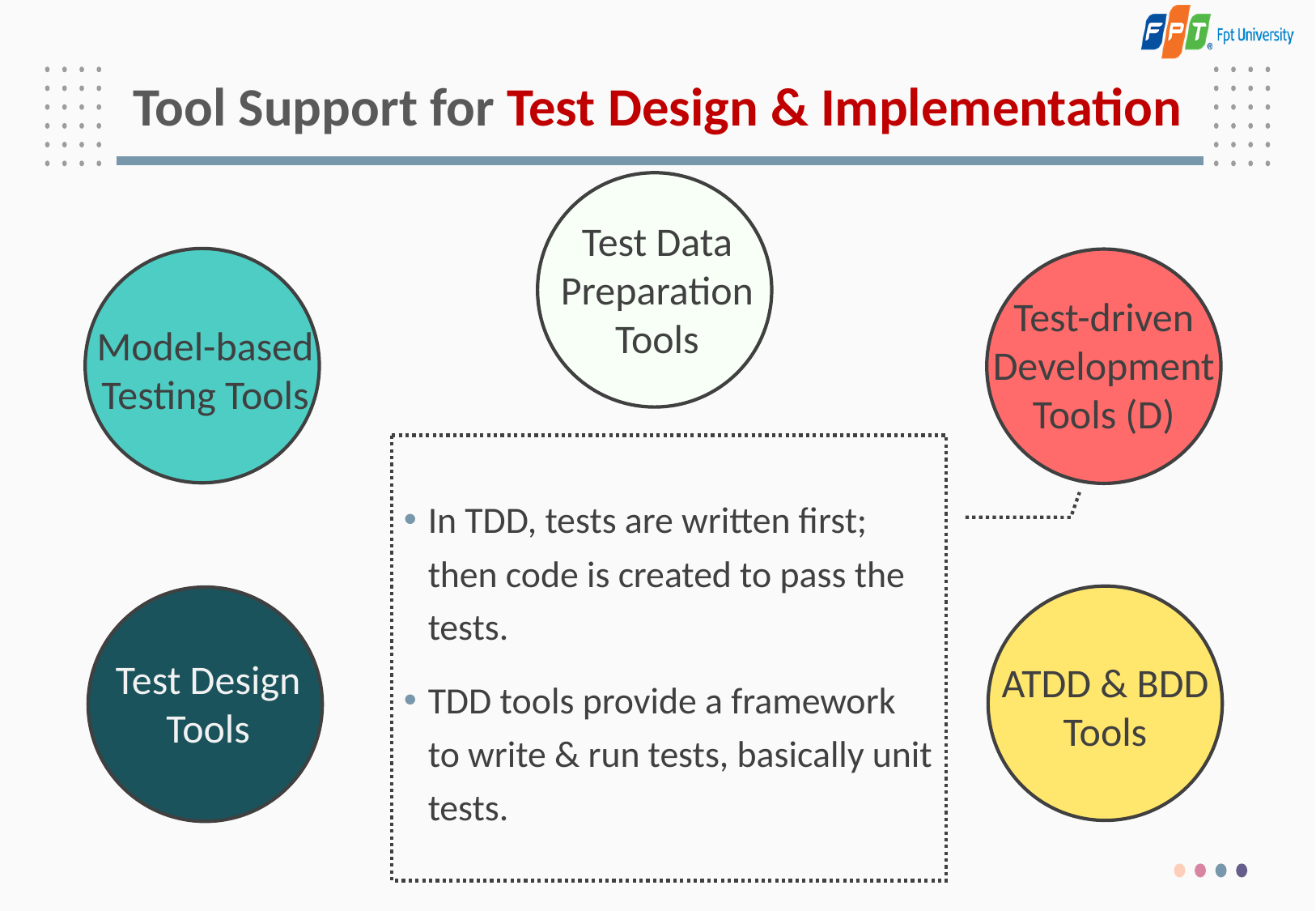

# Tool Support for Test Design & Implementation

Test Data Preparation Tools

Model-based Testing Tools

Test-driven Development
Tools (D)
In TDD, tests are written first; then code is created to pass the tests.
TDD tools provide a framework to write & run tests, basically unit tests.

ATDD & BDD Tools

Test Design Tools